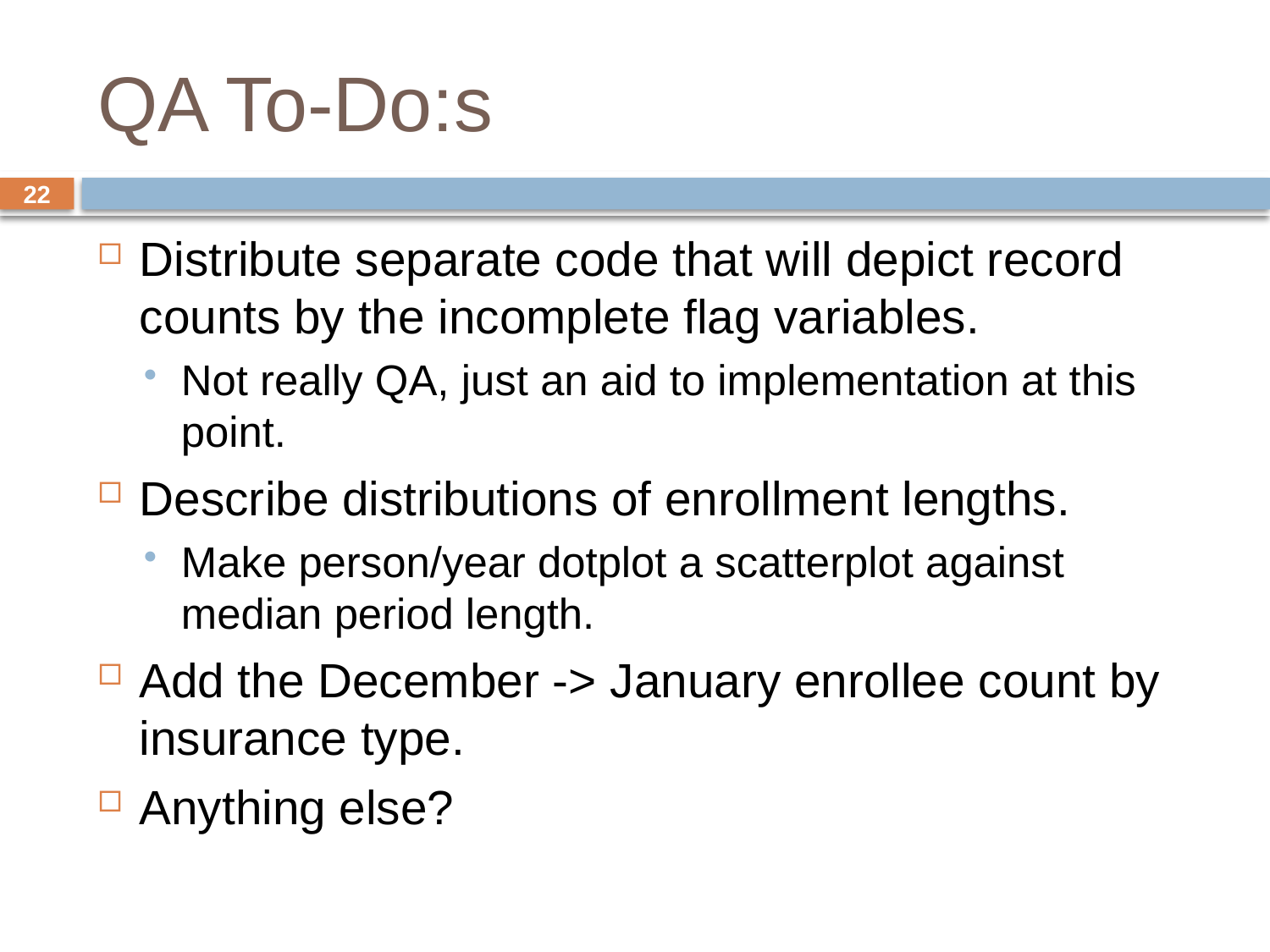

# QA To-Do:s
22
Distribute separate code that will depict record counts by the incomplete flag variables.
Not really QA, just an aid to implementation at this point.
Describe distributions of enrollment lengths.
Make person/year dotplot a scatterplot against median period length.
Add the December -> January enrollee count by insurance type.
Anything else?